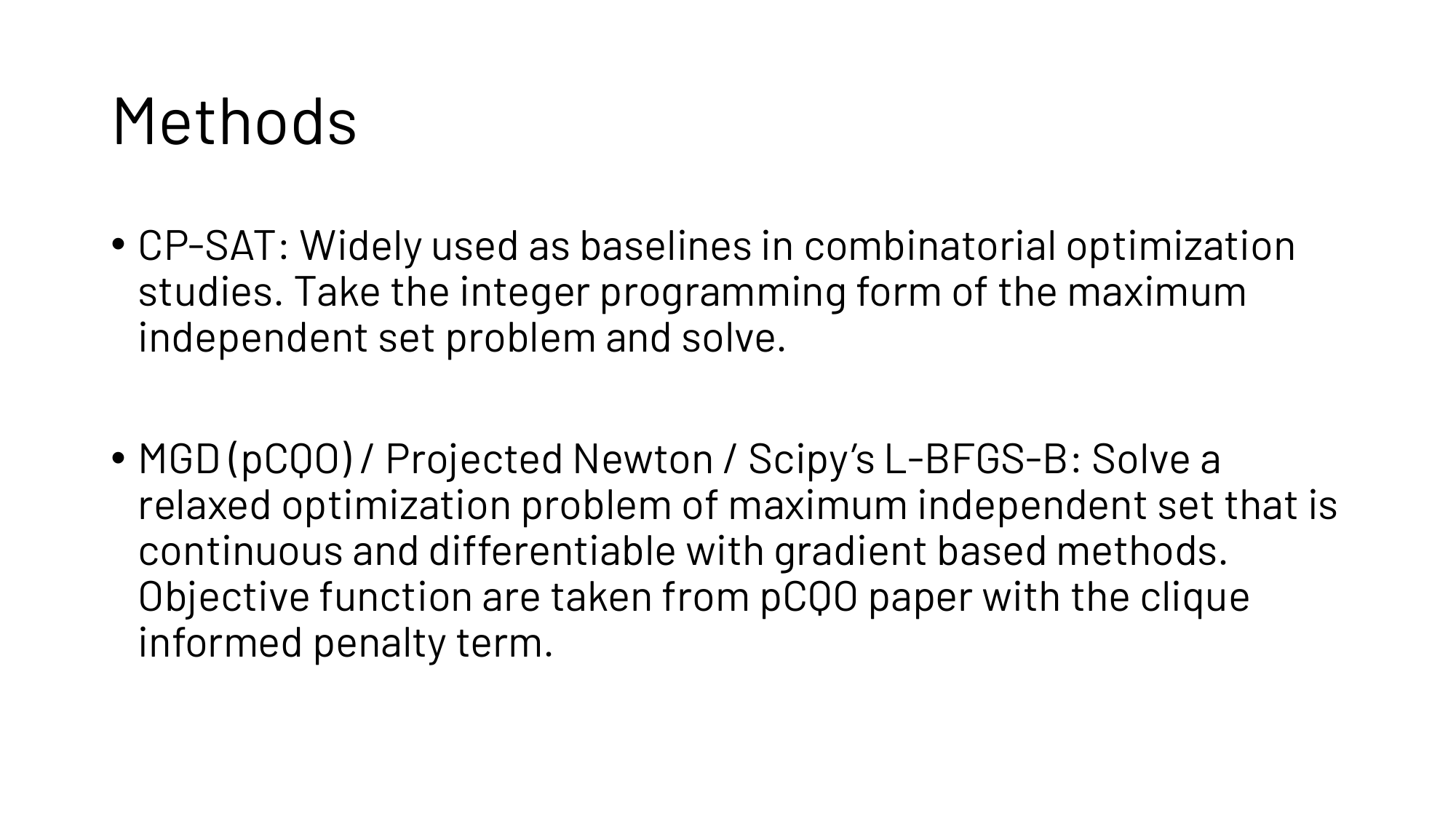

# Methods
CP-SAT: Widely used as baselines in combinatorial optimization studies. Take the integer programming form of the maximum independent set problem and solve.

MGD (pCQO) / Projected Newton / Scipy’s L-BFGS-B: Solve a relaxed optimization problem of maximum independent set that is continuous and differentiable with gradient based methods. Objective function are taken from pCQO paper with the clique informed penalty term.